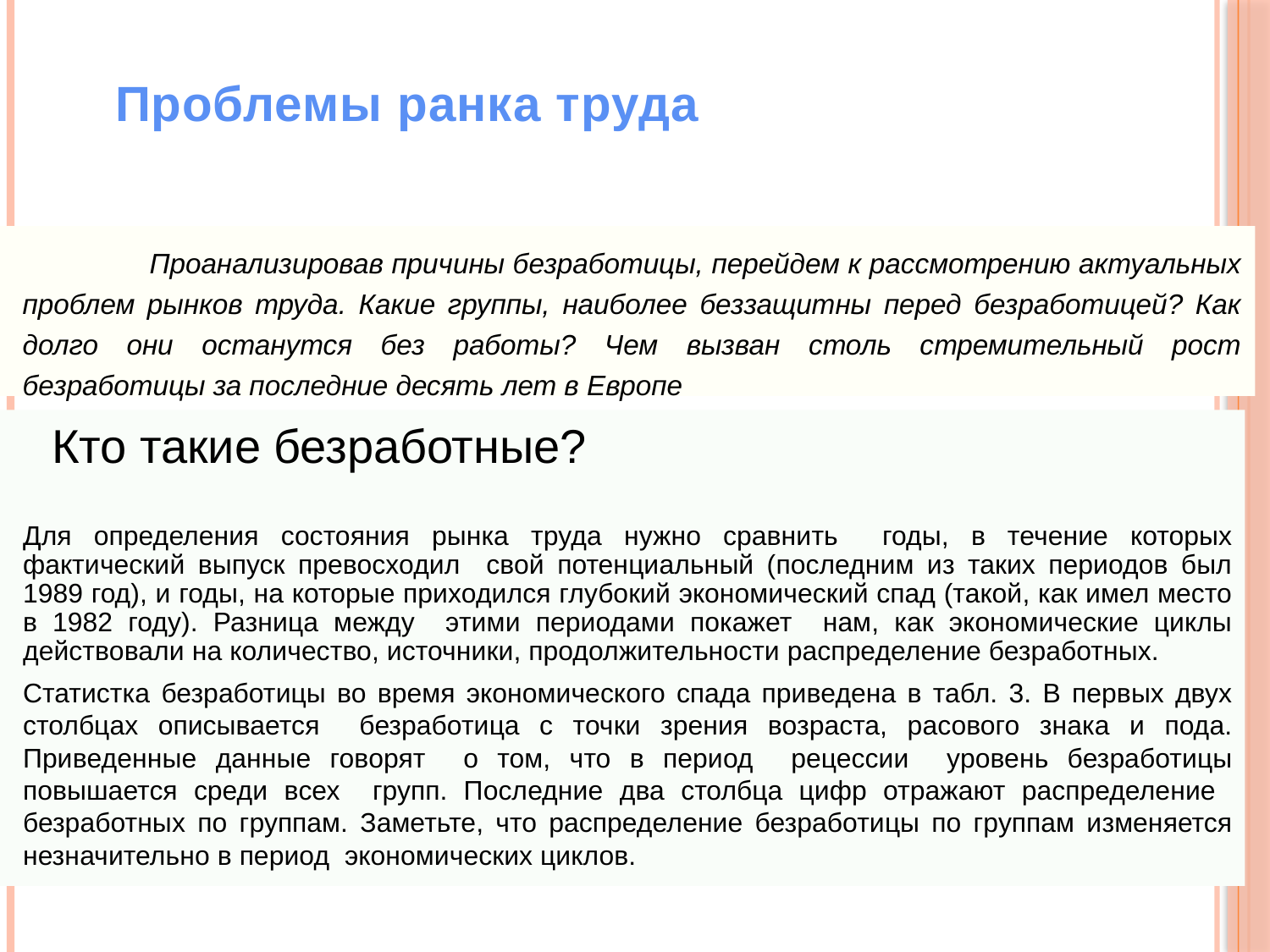

Проблемы ранка труда
		Проанализировав причины безработицы, перейдем к рассмотрению актуальных проблем рынков труда. Какие группы, наиболее беззащитны перед безработицей? Как долго они останутся без работы? Чем вызван столь стремительный рост безработицы за последние десять лет в Европе

		Кто такие безработные?

		Для определения состояния рынка труда нужно сравнить  годы, в течение которых фактический выпуск превосходил  свой потенциальный (последним из таких периодов был 1989 год), и годы, на которые приходился глубокий экономический спад (такой, как имел место в 1982 году). Разница между  этими периодами покажет  нам, как экономические циклы действовали на количество, источники, продолжительности распределение безработных.
		Статистка безработицы во время экономического спада приведена в табл. 3. В первых двух столбцах описывается  безработица с точки зрения возраста, расового знака и пода. Приведенные данные говорят  о том, что в период  рецессии  уровень безработицы повышается среди всех  групп. Последние два столбца цифр отражают распределение  безработных по группам. Заметьте, что распределение безработицы по группам изменяется незначительно в период  экономических циклов.